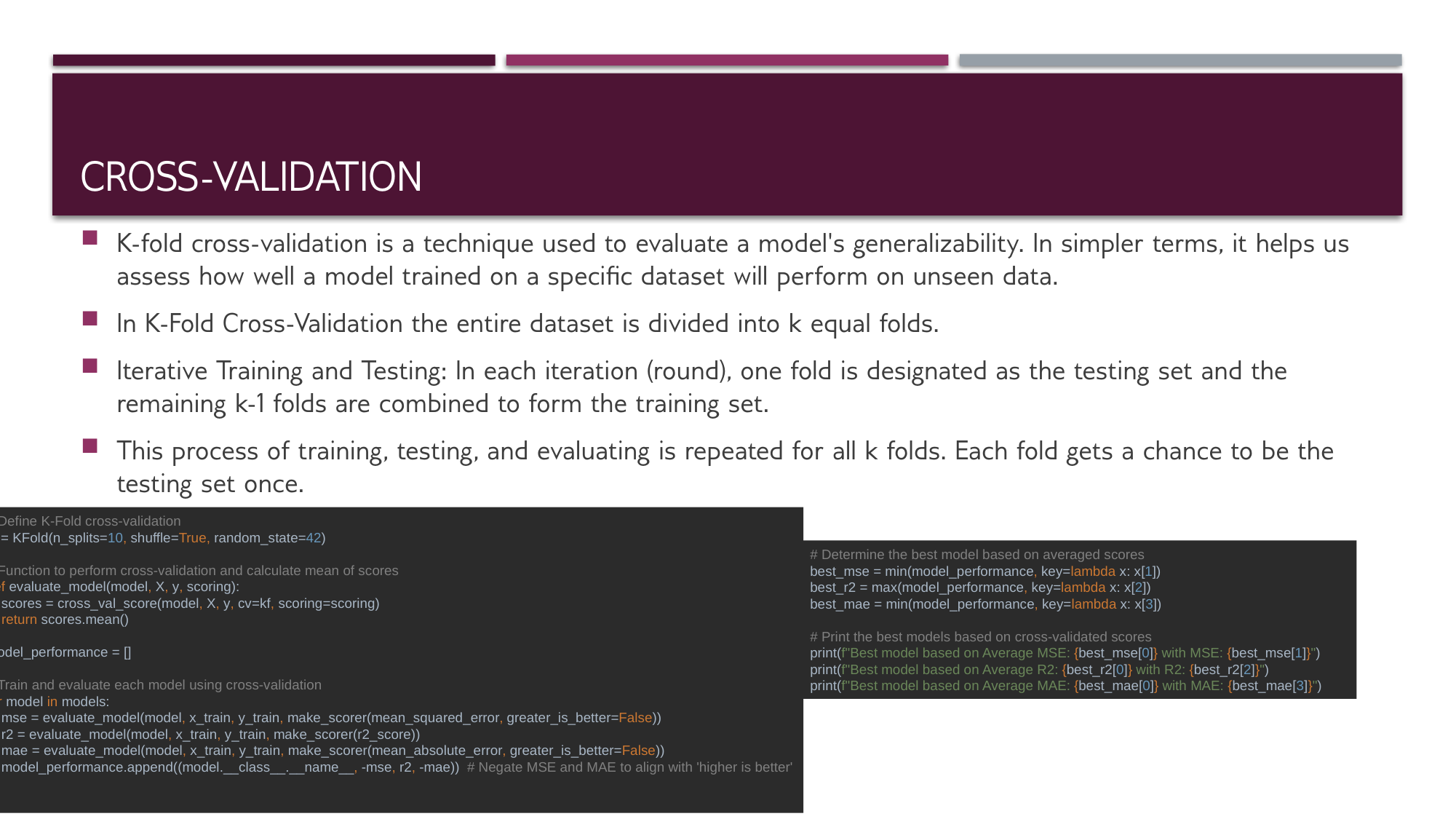

# Cross-Validation
K-fold cross-validation is a technique used to evaluate a model's generalizability. In simpler terms, it helps us assess how well a model trained on a specific dataset will perform on unseen data.
In K-Fold Cross-Validation the entire dataset is divided into k equal folds.
Iterative Training and Testing: In each iteration (round), one fold is designated as the testing set and the remaining k-1 folds are combined to form the training set.
This process of training, testing, and evaluating is repeated for all k folds. Each fold gets a chance to be the testing set once.

# Define K-Fold cross-validation kf = KFold(n_splits=10, shuffle=True, random_state=42) # Function to perform cross-validation and calculate mean of scores def evaluate_model(model, X, y, scoring): scores = cross_val_score(model, X, y, cv=kf, scoring=scoring) return scores.mean() model_performance = [] # Train and evaluate each model using cross-validation for model in models: mse = evaluate_model(model, x_train, y_train, make_scorer(mean_squared_error, greater_is_better=False)) r2 = evaluate_model(model, x_train, y_train, make_scorer(r2_score)) mae = evaluate_model(model, x_train, y_train, make_scorer(mean_absolute_error, greater_is_better=False)) model_performance.append((model.__class__.__name__, -mse, r2, -mae))  # Negate MSE and MAE to align with 'higher is better'
# Determine the best model based on averaged scores best_mse = min(model_performance, key=lambda x: x[1]) best_r2 = max(model_performance, key=lambda x: x[2]) best_mae = min(model_performance, key=lambda x: x[3]) # Print the best models based on cross-validated scores print(f"Best model based on Average MSE: {best_mse[0]} with MSE: {best_mse[1]}") print(f"Best model based on Average R2: {best_r2[0]} with R2: {best_r2[2]}") print(f"Best model based on Average MAE: {best_mae[0]} with MAE: {best_mae[3]}")